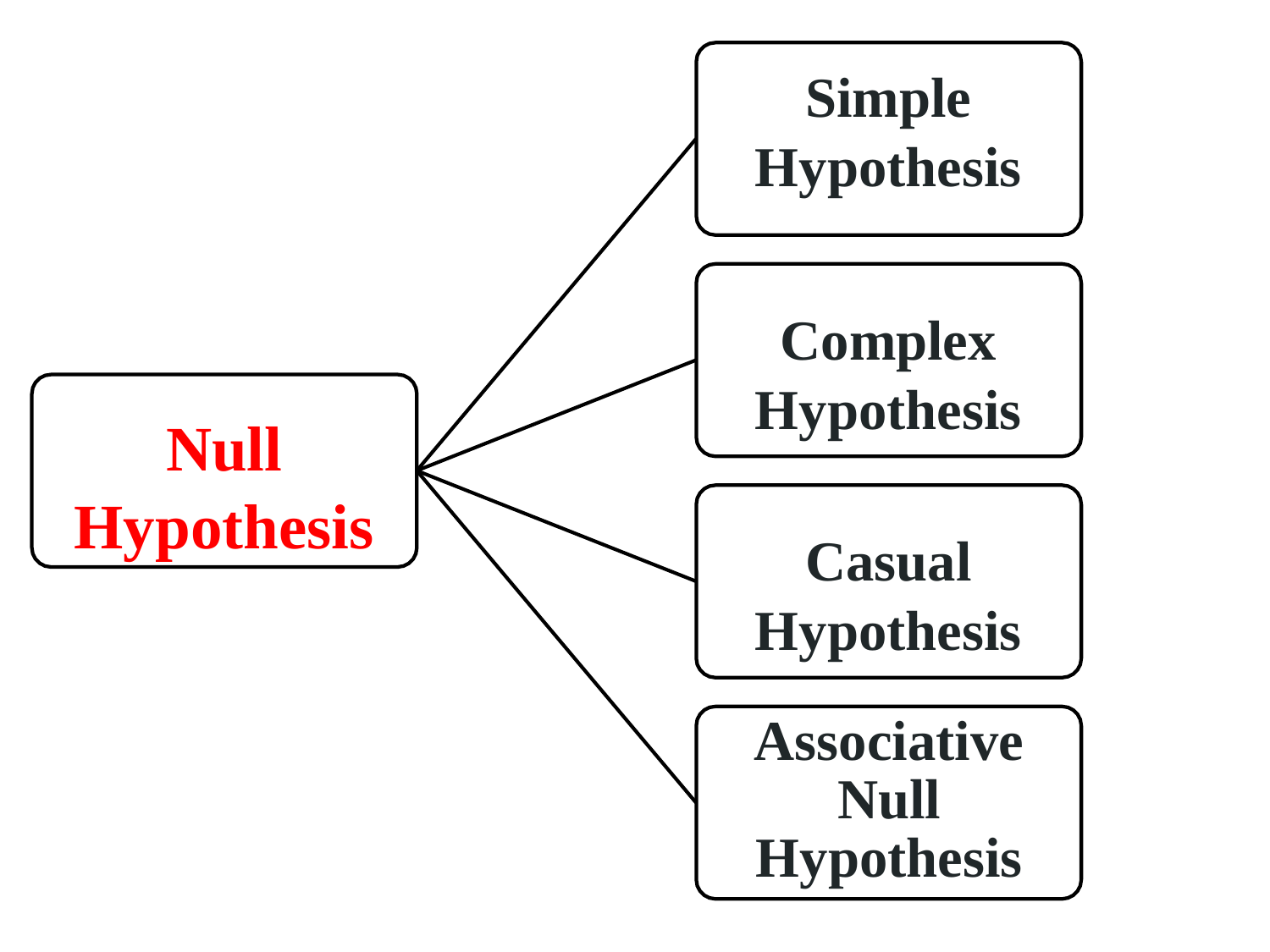

# Simple  Hypothesis

Complex  Hypothesis

Null  Hypothesis

Casual  Hypothesis
Associative  Null  Hypothesis